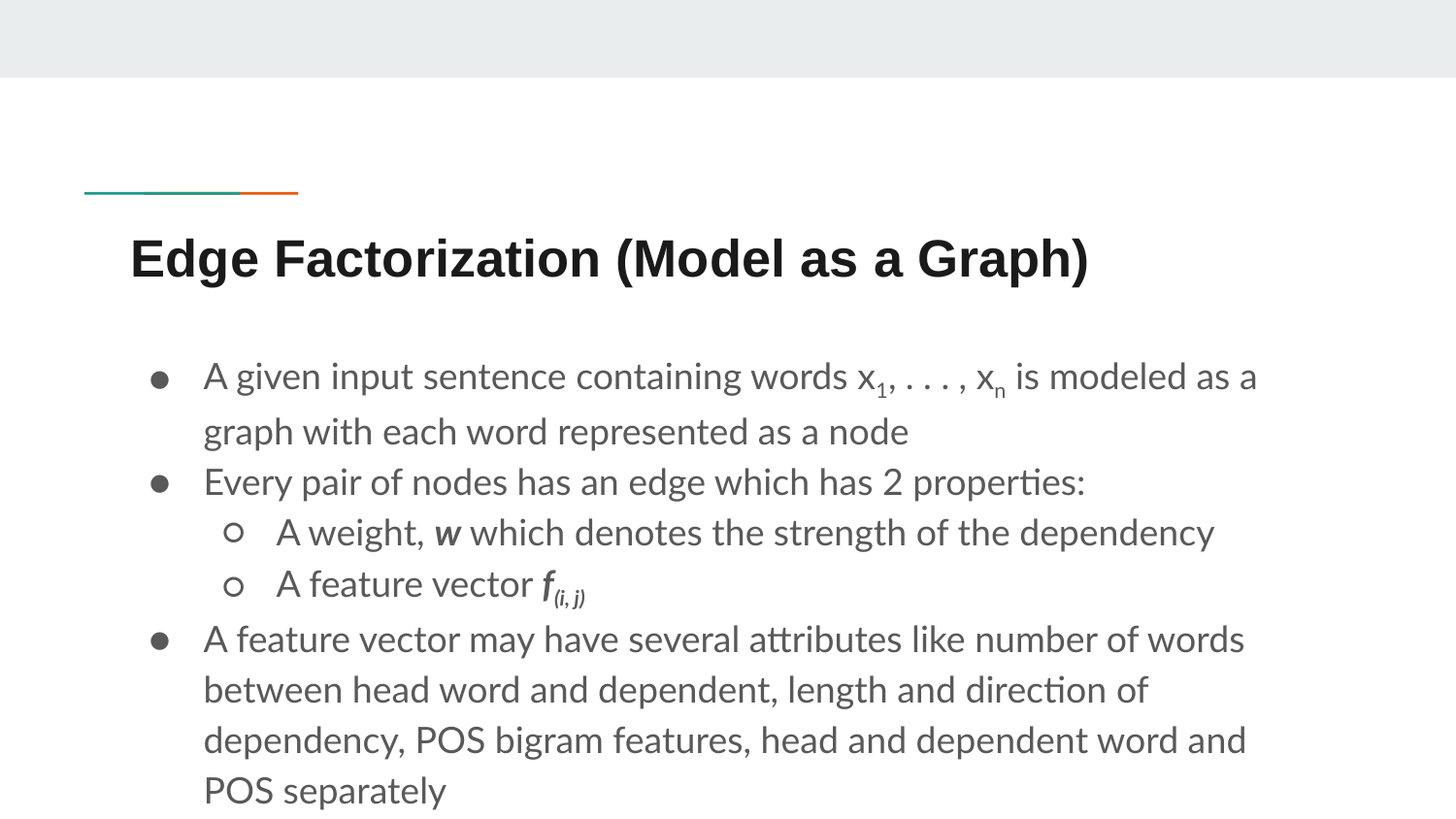

# Edge Factorization (Model as a Graph)
A given input sentence containing words x1, . . . , xn is modeled as a graph with each word represented as a node
Every pair of nodes has an edge which has 2 properties:
A weight, w which denotes the strength of the dependency
A feature vector f(i, j)
A feature vector may have several attributes like number of words between head word and dependent, length and direction of dependency, POS bigram features, head and dependent word and POS separately